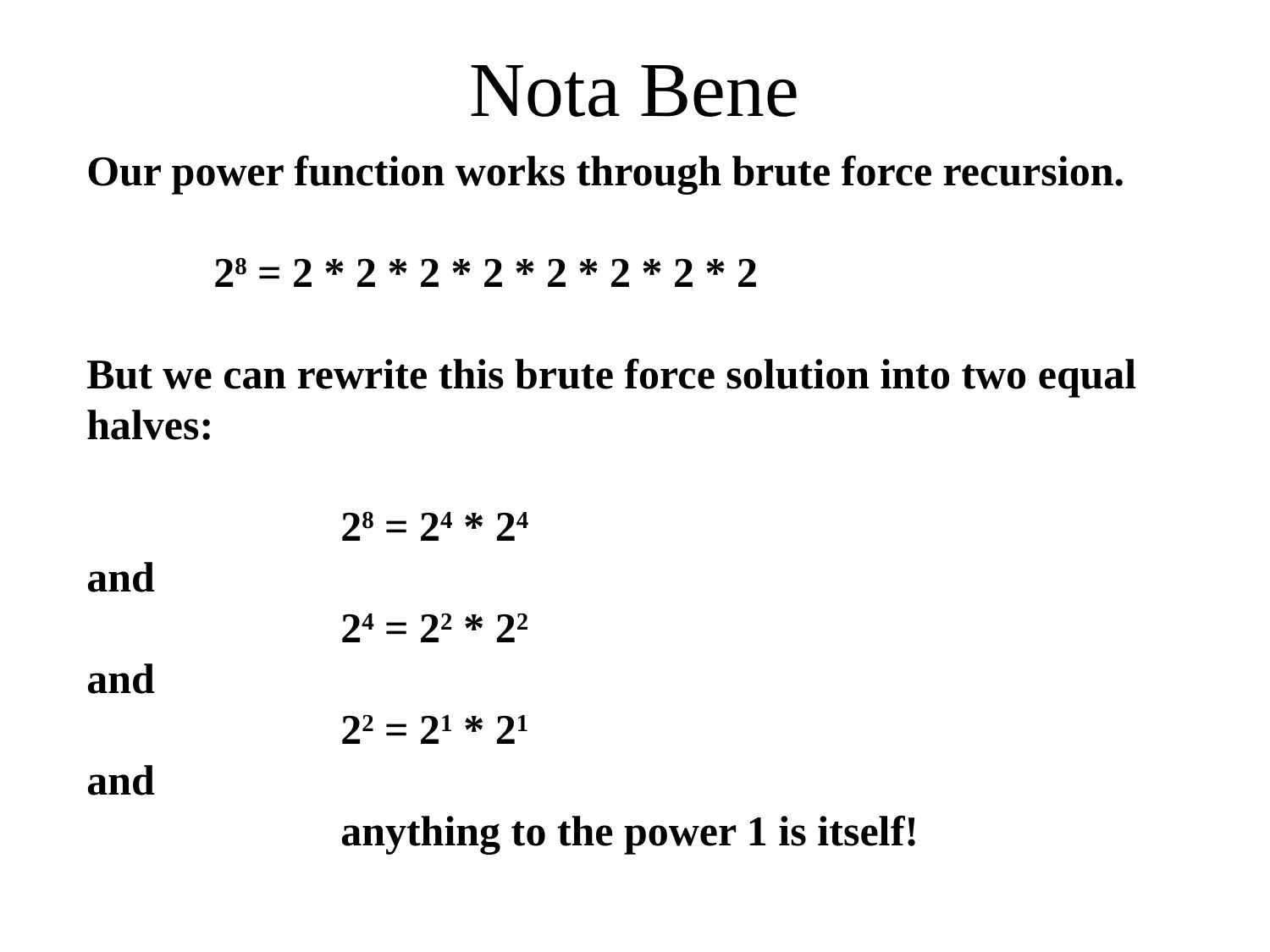

# Nota Bene
Our power function works through brute force recursion.

	28 = 2 * 2 * 2 * 2 * 2 * 2 * 2 * 2

But we can rewrite this brute force solution into two equal halves:

		28 = 24 * 24
and
		24 = 22 * 22
and
		22 = 21 * 21
and
		anything to the power 1 is itself!